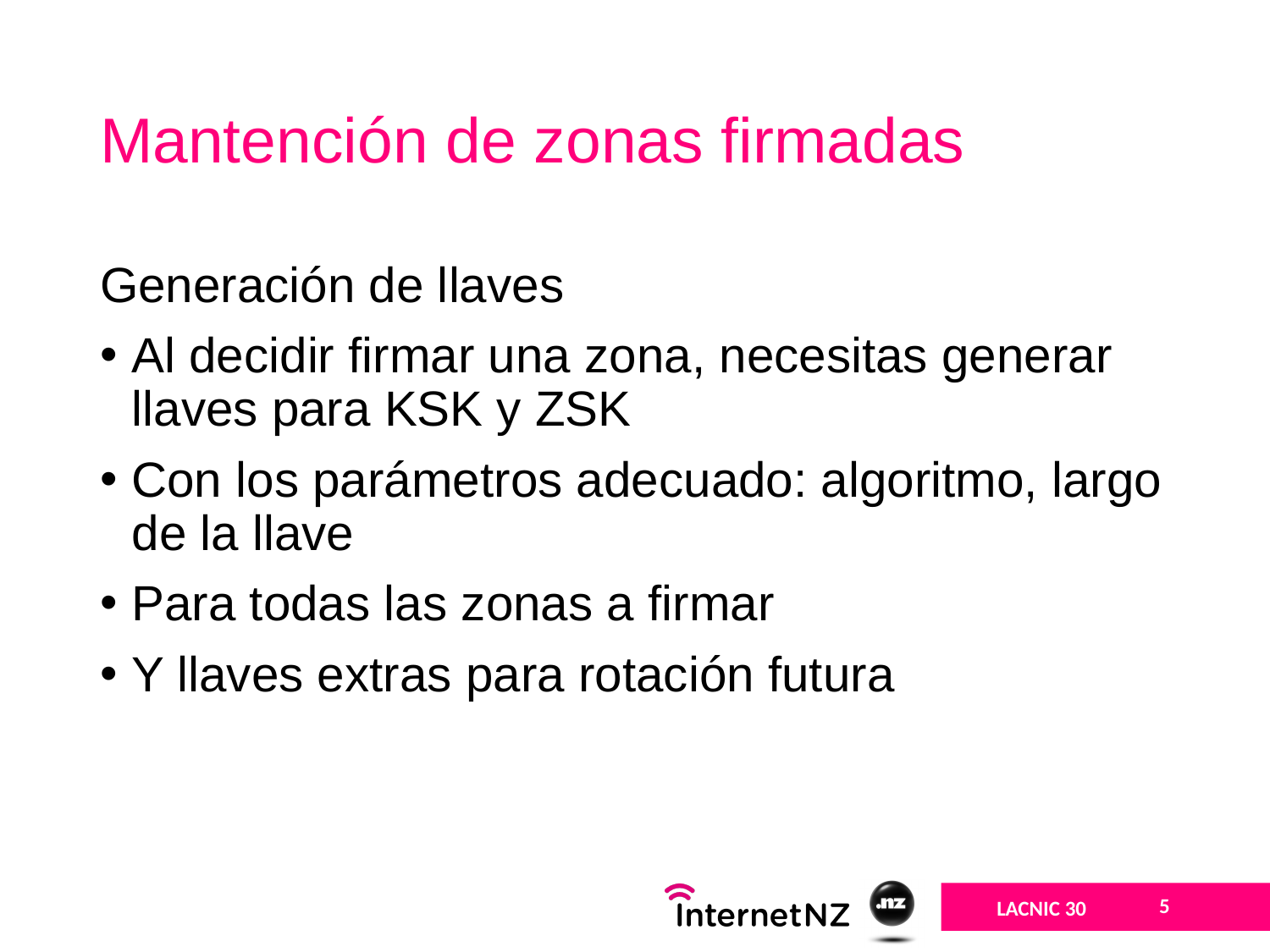

# Mantención de zonas firmadas
Generación de llaves
Al decidir firmar una zona, necesitas generar llaves para KSK y ZSK
Con los parámetros adecuado: algoritmo, largo de la llave
Para todas las zonas a firmar
Y llaves extras para rotación futura
5
LACNIC 30